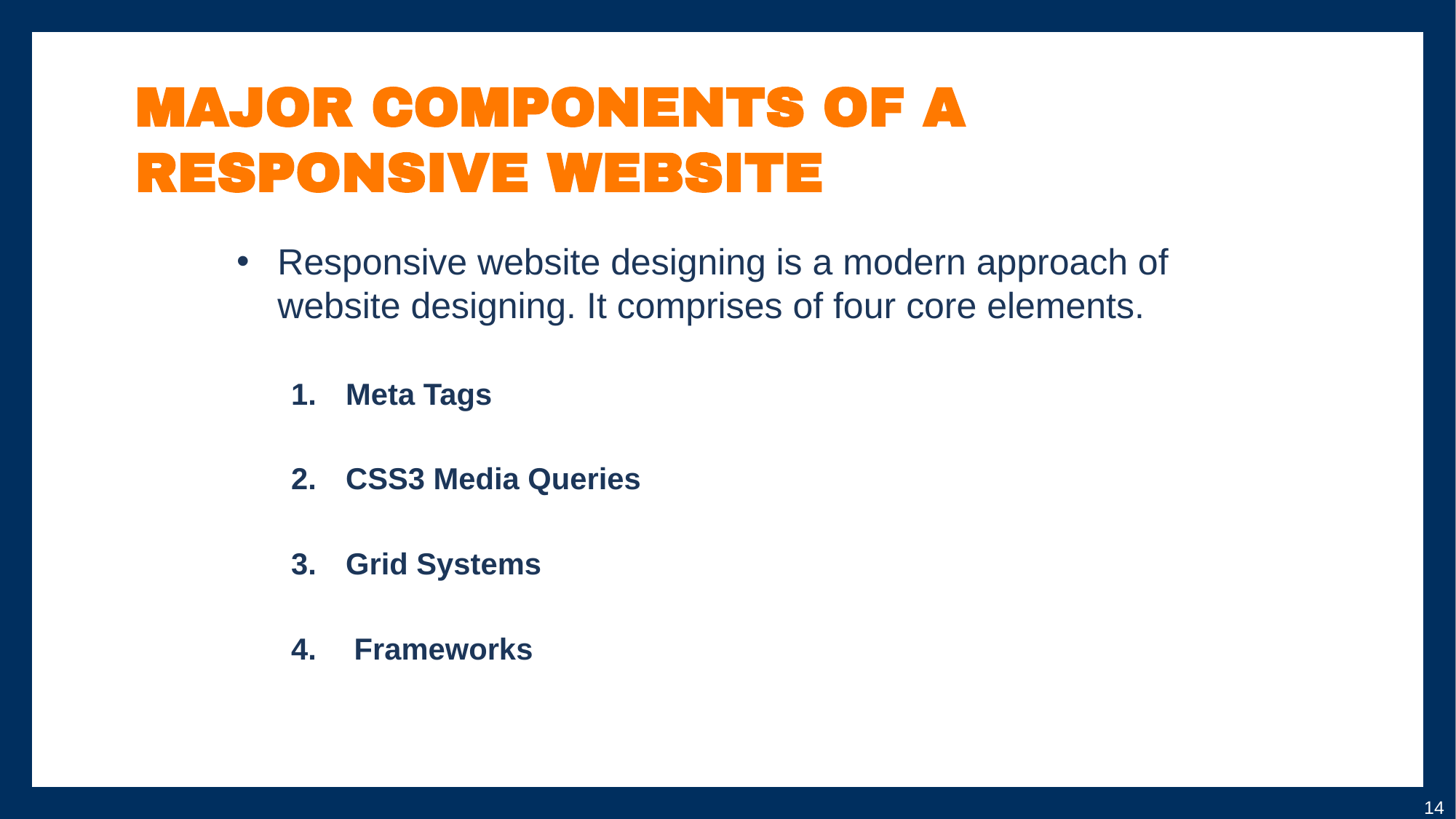

# Major Components of A Responsive Website

Responsive website designing is a modern approach of website designing. It comprises of four core elements.

Meta Tags

CSS3 Media Queries

Grid Systems

 Frameworks